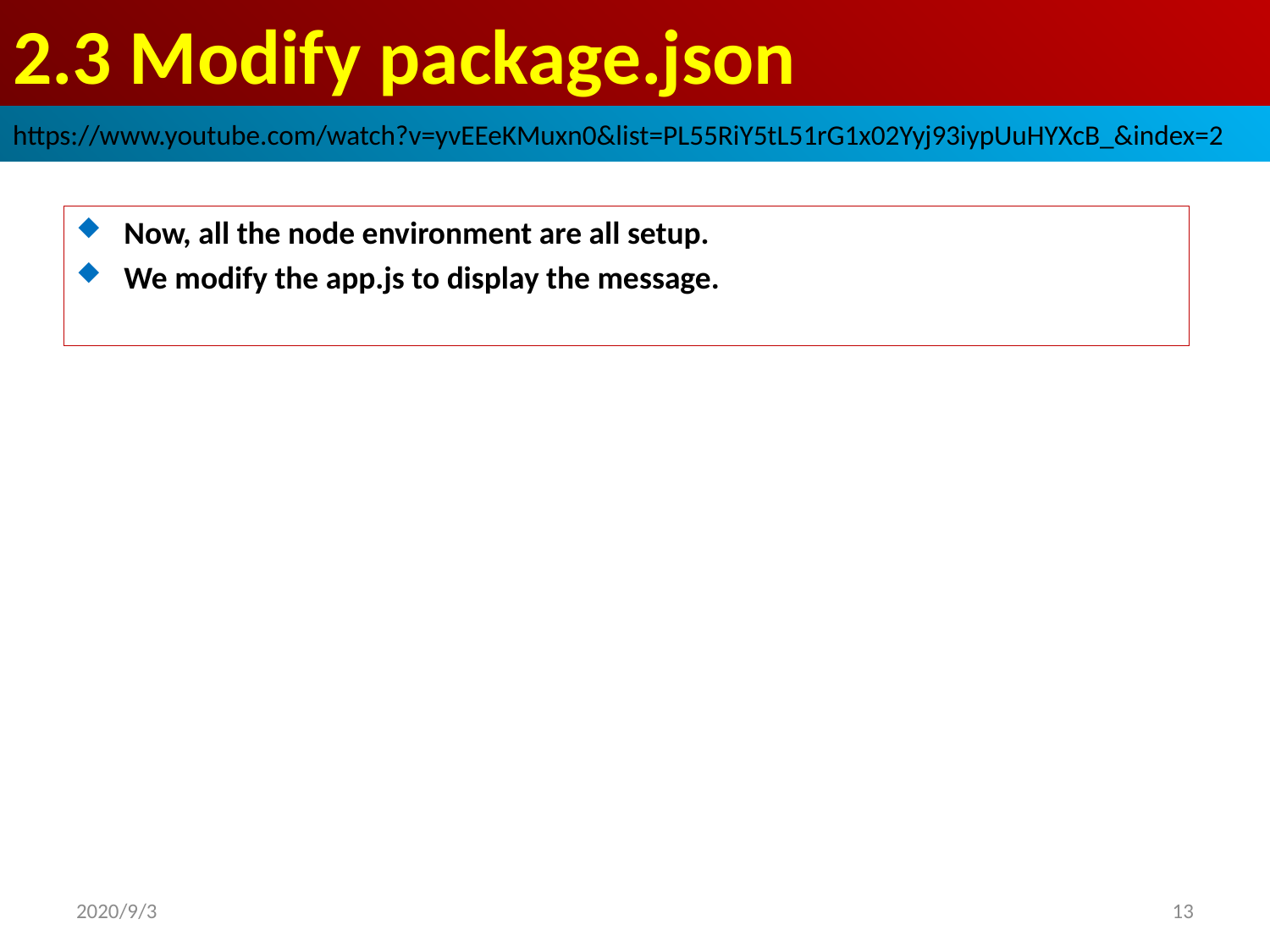

# 2.3 Modify package.json
https://www.youtube.com/watch?v=yvEEeKMuxn0&list=PL55RiY5tL51rG1x02Yyj93iypUuHYXcB_&index=2
Now, all the node environment are all setup.
We modify the app.js to display the message.

2020/9/3
13